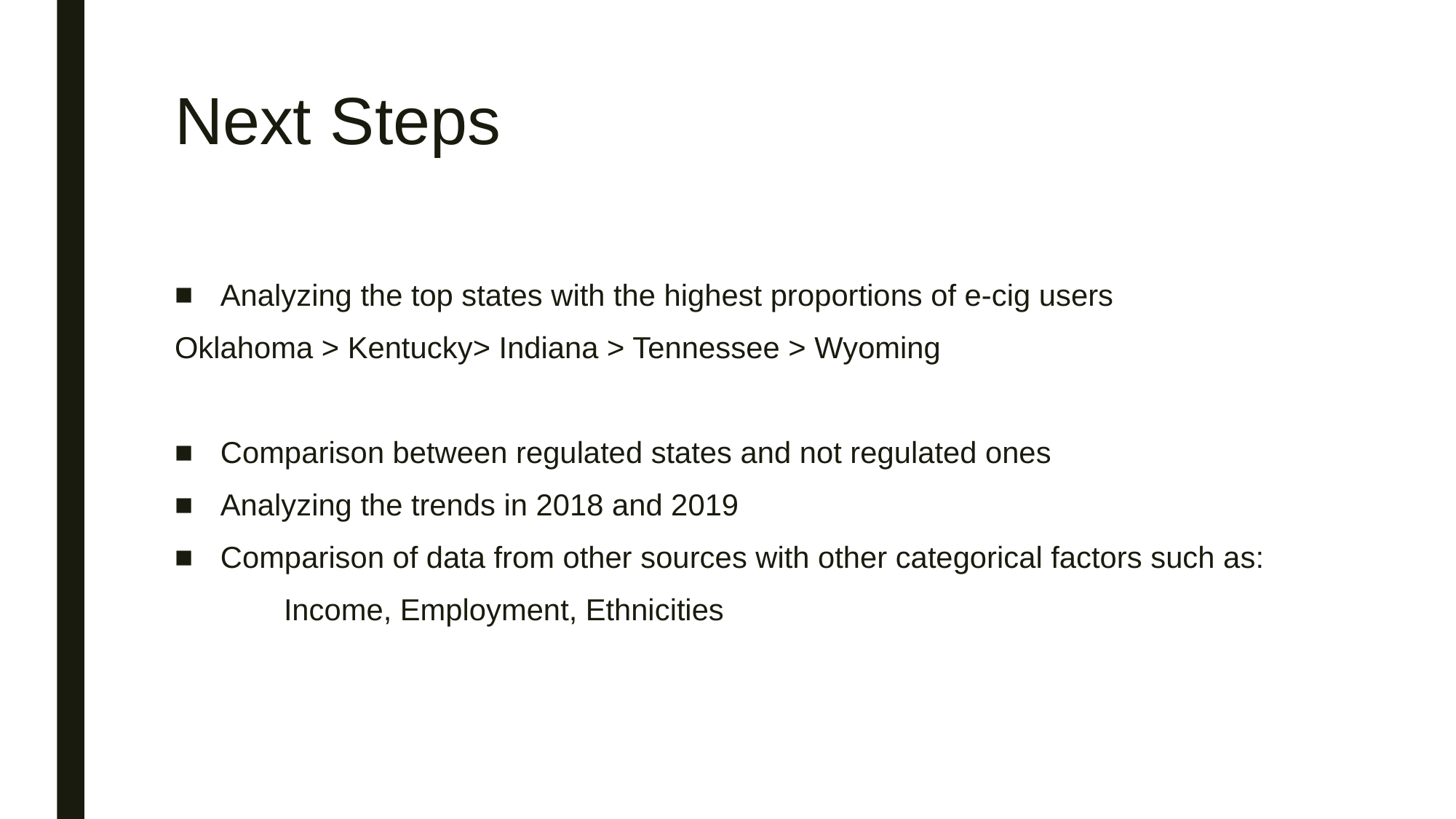

# Next Steps
Analyzing the top states with the highest proportions of e-cig users
Oklahoma > Kentucky> Indiana > Tennessee > Wyoming

Comparison between regulated states and not regulated ones
Analyzing the trends in 2018 and 2019
Comparison of data from other sources with other categorical factors such as:
	Income, Employment, Ethnicities